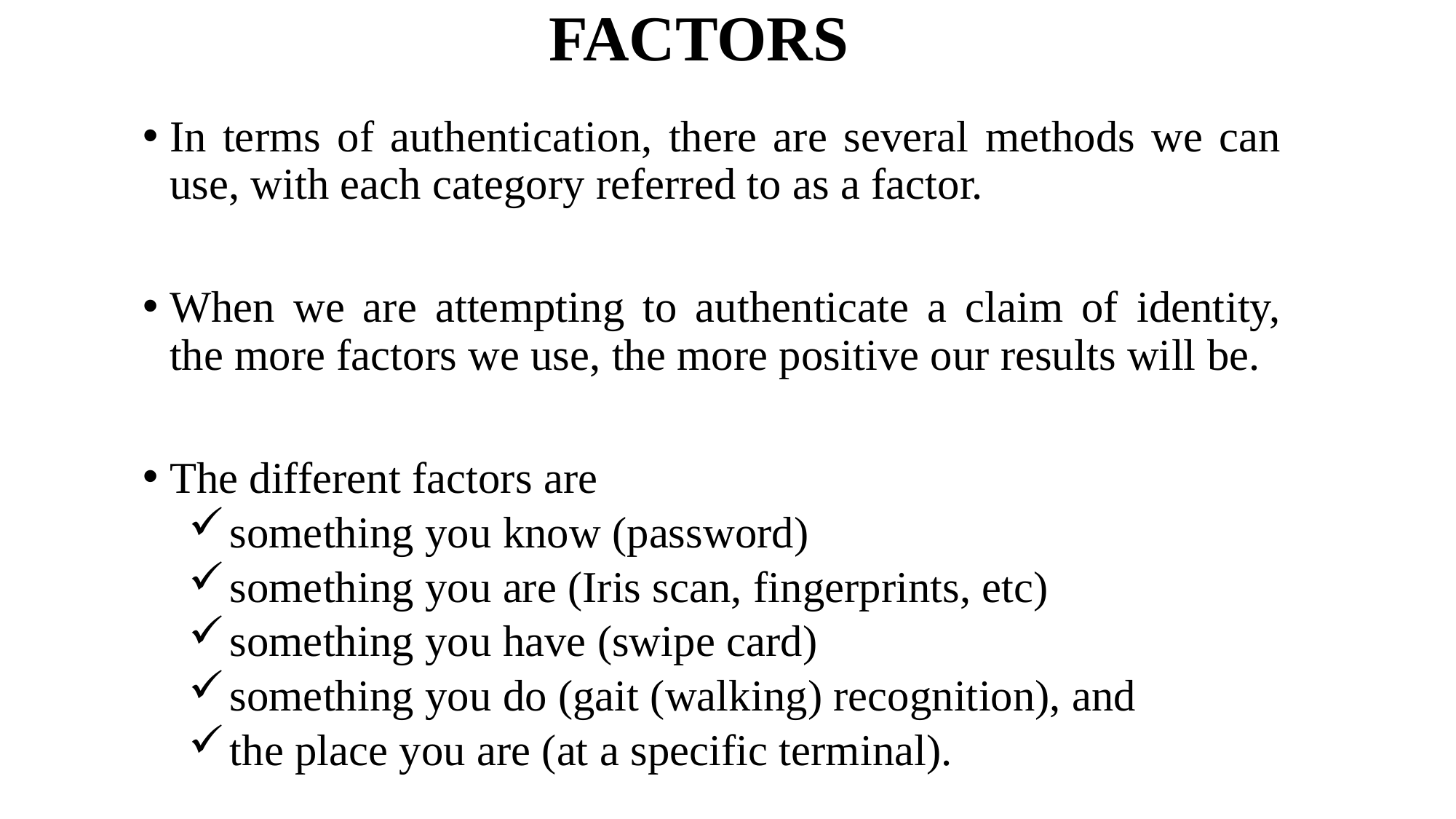

# FACTORS
In terms of authentication, there are several methods we can use, with each category referred to as a factor.

When we are attempting to authenticate a claim of identity, the more factors we use, the more positive our results will be.

The different factors are
something you know (password)
something you are (Iris scan, fingerprints, etc)
something you have (swipe card)
something you do (gait (walking) recognition), and
the place you are (at a specific terminal).